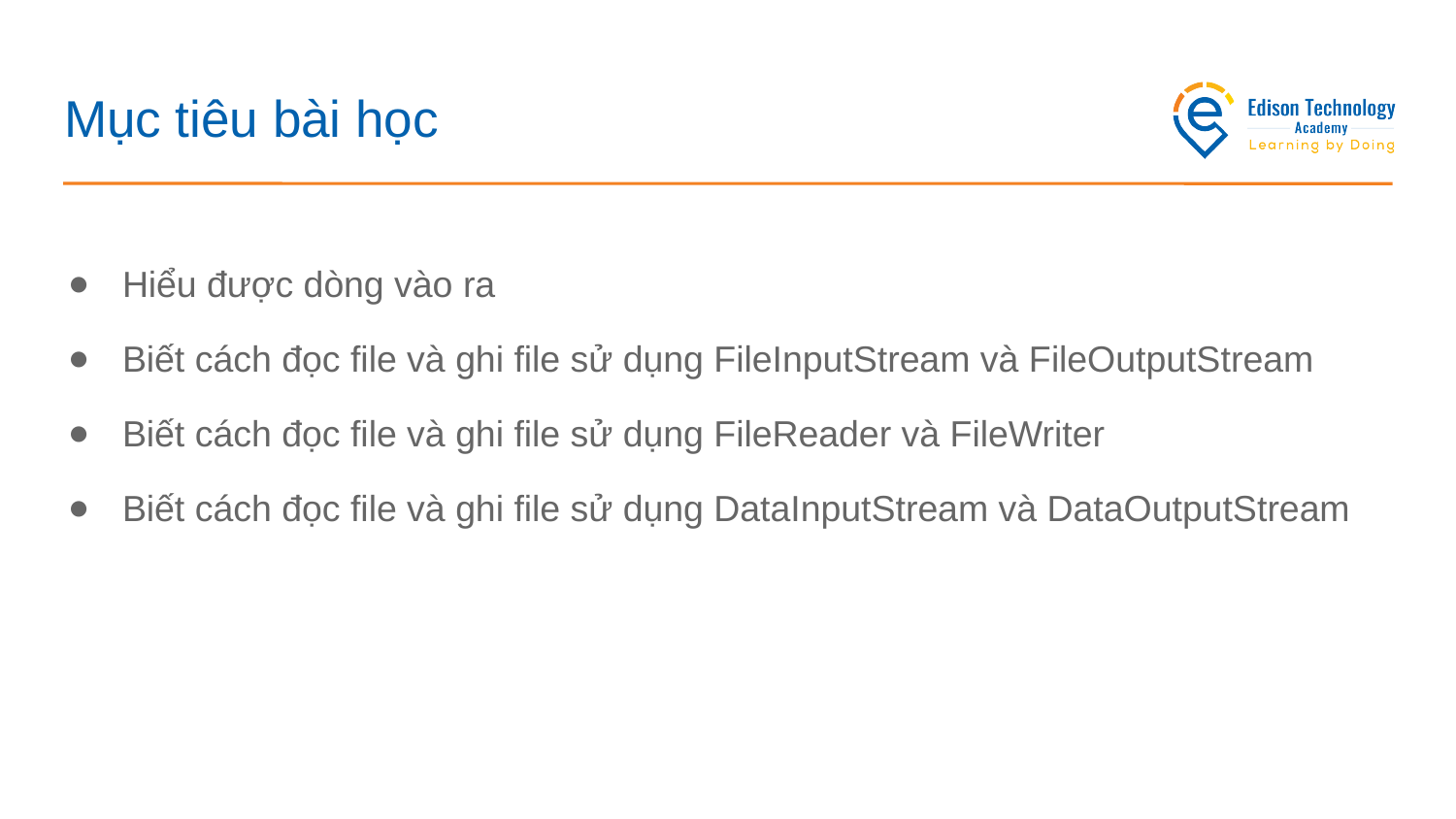

# Mục tiêu bài học
Hiểu được dòng vào ra
Biết cách đọc file và ghi file sử dụng FileInputStream và FileOutputStream
Biết cách đọc file và ghi file sử dụng FileReader và FileWriter
Biết cách đọc file và ghi file sử dụng DataInputStream và DataOutputStream